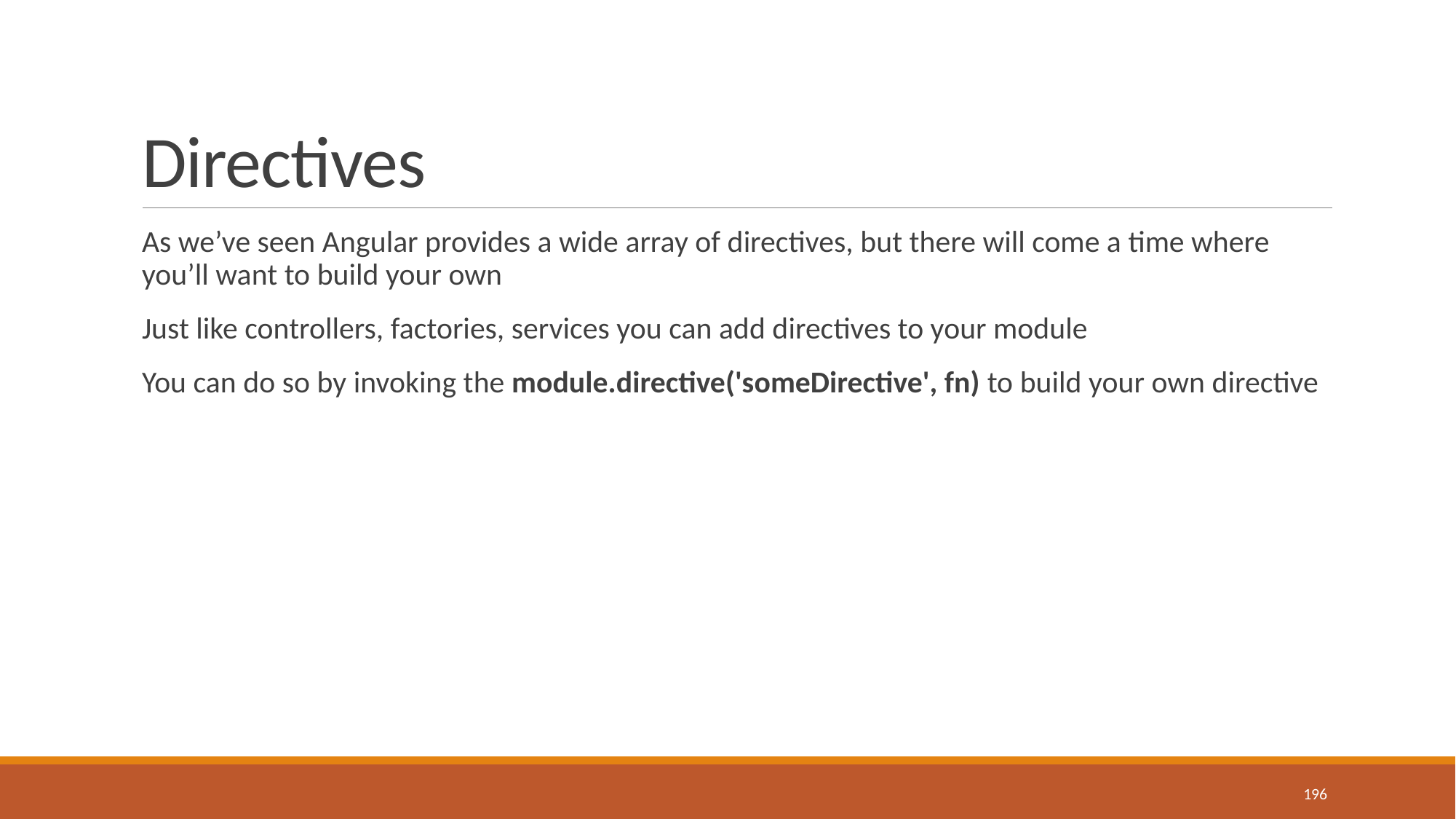

# Directives
As we’ve seen Angular provides a wide array of directives, but there will come a time where you’ll want to build your own
Just like controllers, factories, services you can add directives to your module
You can do so by invoking the module.directive('someDirective', fn) to build your own directive

196